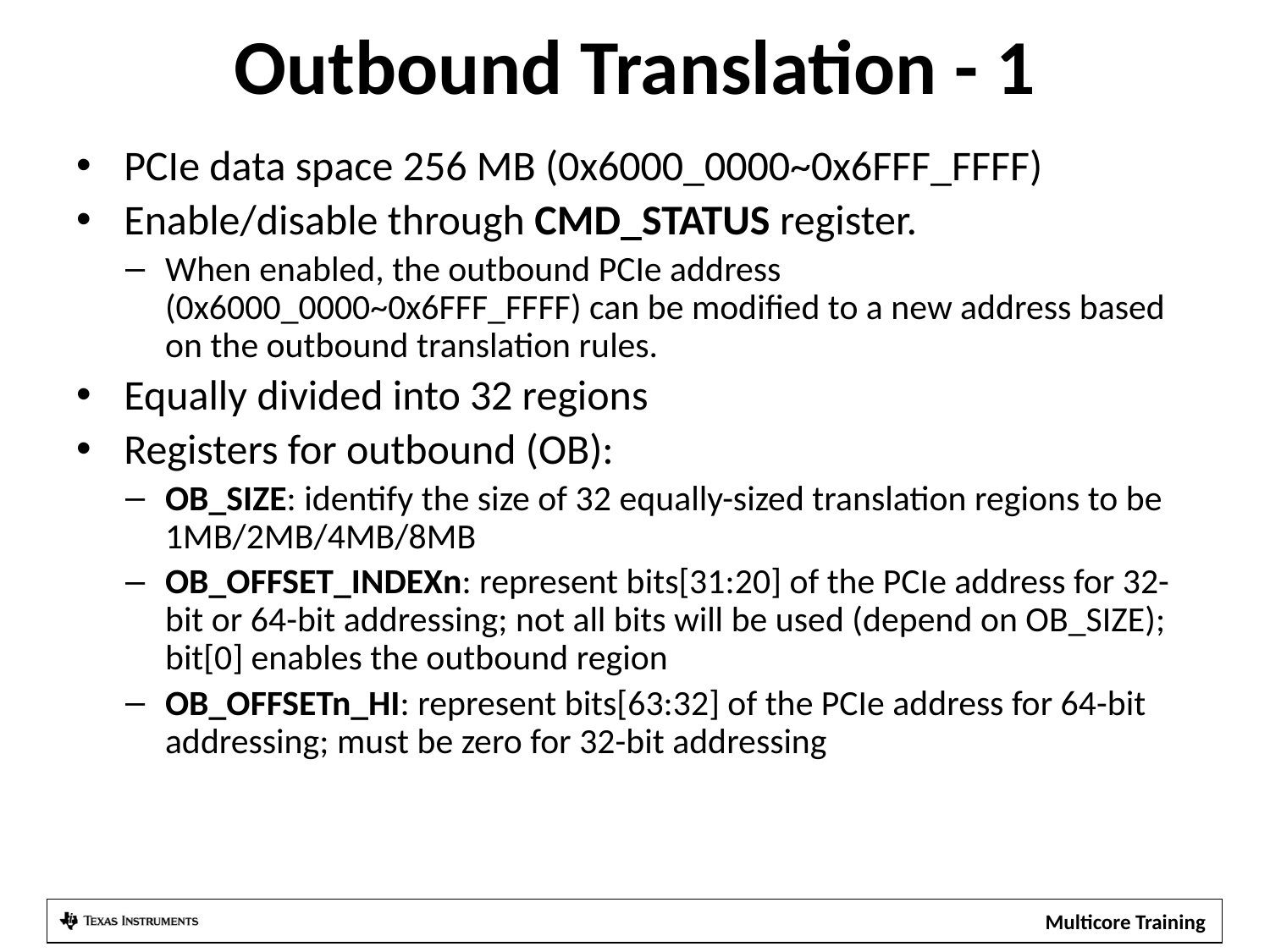

# Outbound Translation - 1
PCIe data space 256 MB (0x6000_0000~0x6FFF_FFFF)
Enable/disable through CMD_STATUS register.
When enabled, the outbound PCIe address  (0x6000_0000~0x6FFF_FFFF) can be modified to a new address based on the outbound translation rules.
Equally divided into 32 regions
Registers for outbound (OB):
OB_SIZE: identify the size of 32 equally-sized translation regions to be 1MB/2MB/4MB/8MB
OB_OFFSET_INDEXn: represent bits[31:20] of the PCIe address for 32-bit or 64-bit addressing; not all bits will be used (depend on OB_SIZE); bit[0] enables the outbound region
OB_OFFSETn_HI: represent bits[63:32] of the PCIe address for 64-bit addressing; must be zero for 32-bit addressing